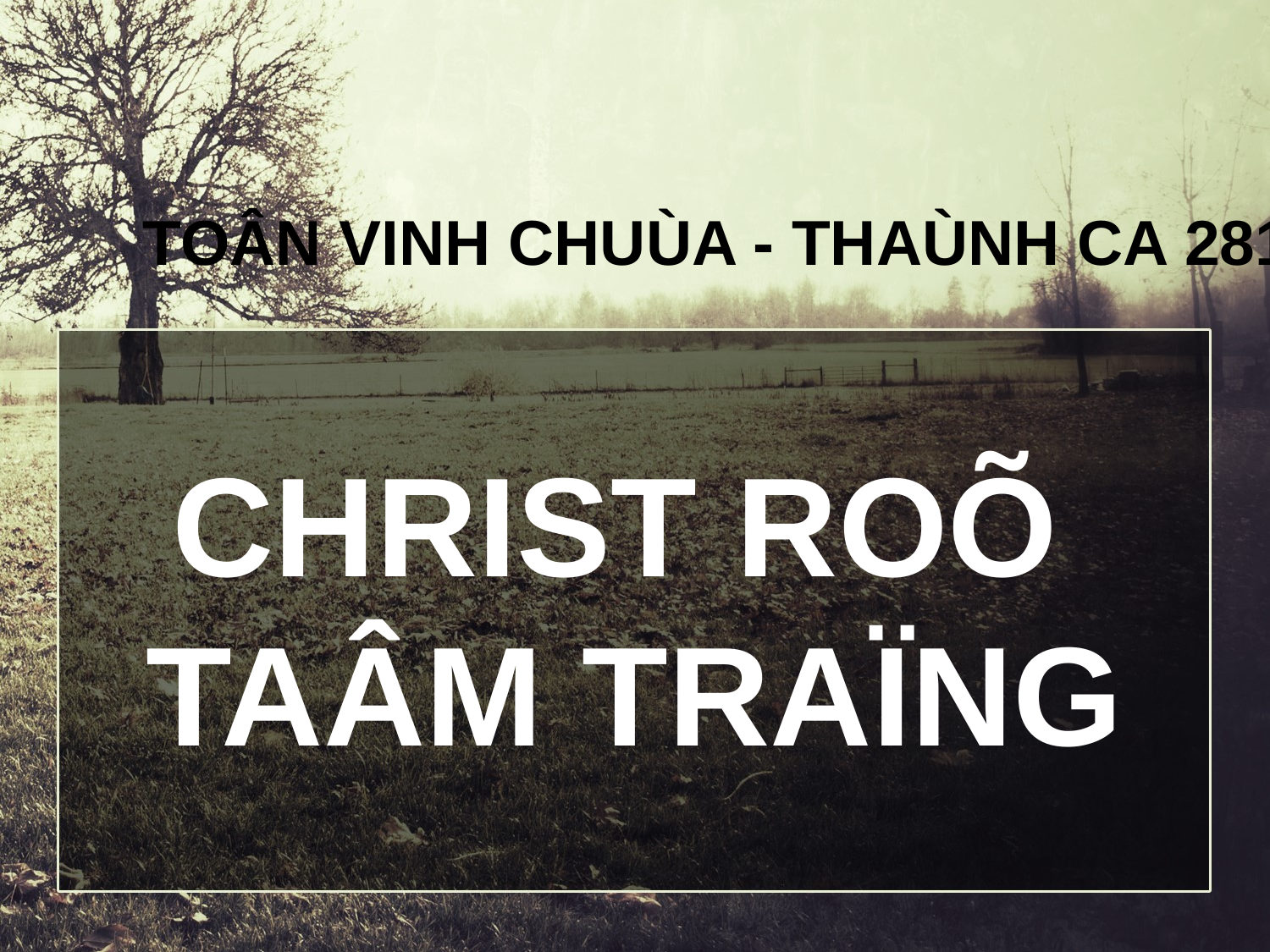

TOÂN VINH CHUÙA - THAÙNH CA 281
CHRIST ROÕ
TAÂM TRAÏNG